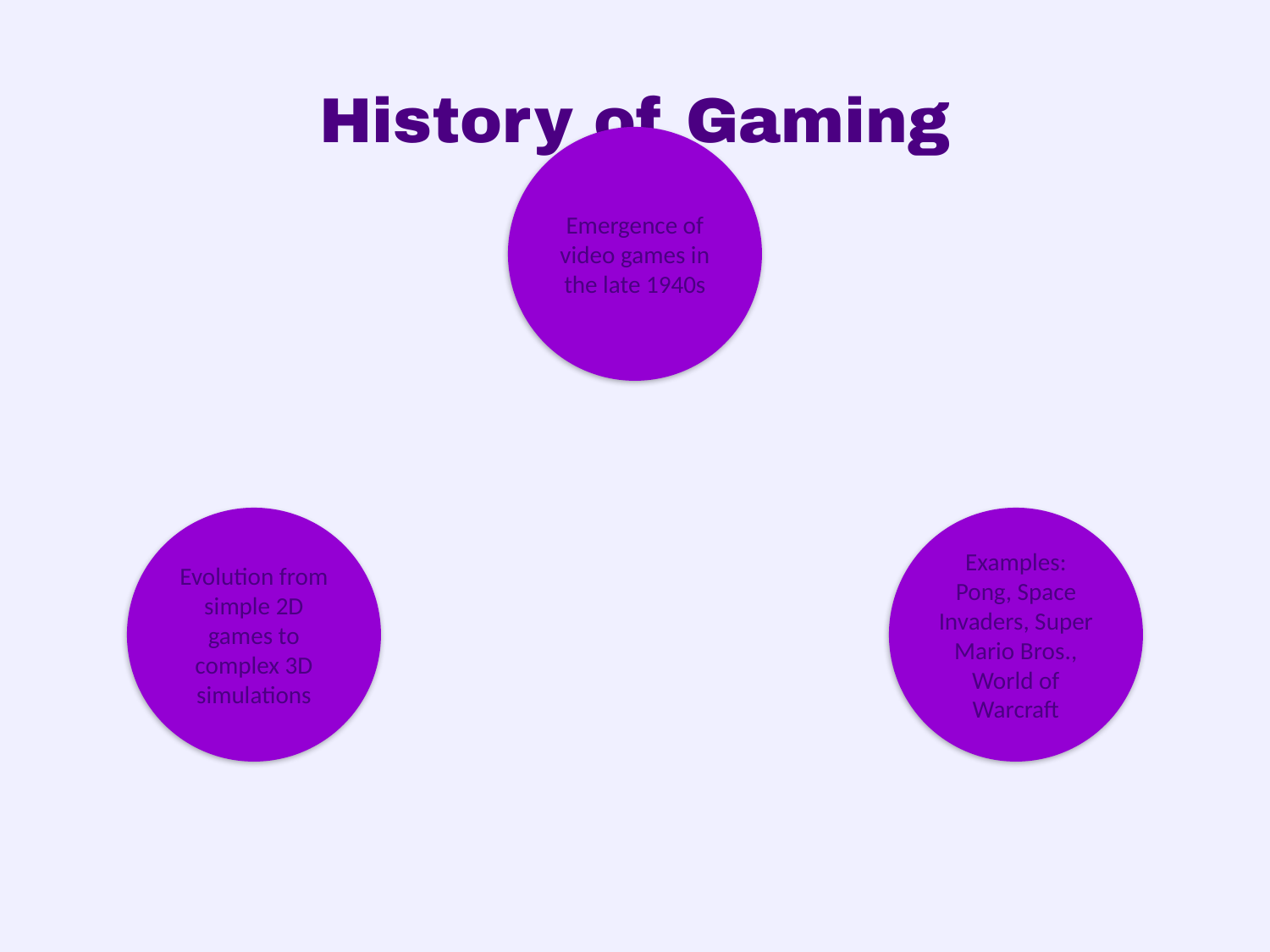

# History of Gaming
Emergence of video games in the late 1940s
Evolution from simple 2D games to complex 3D simulations
Examples: Pong, Space Invaders, Super Mario Bros., World of Warcraft